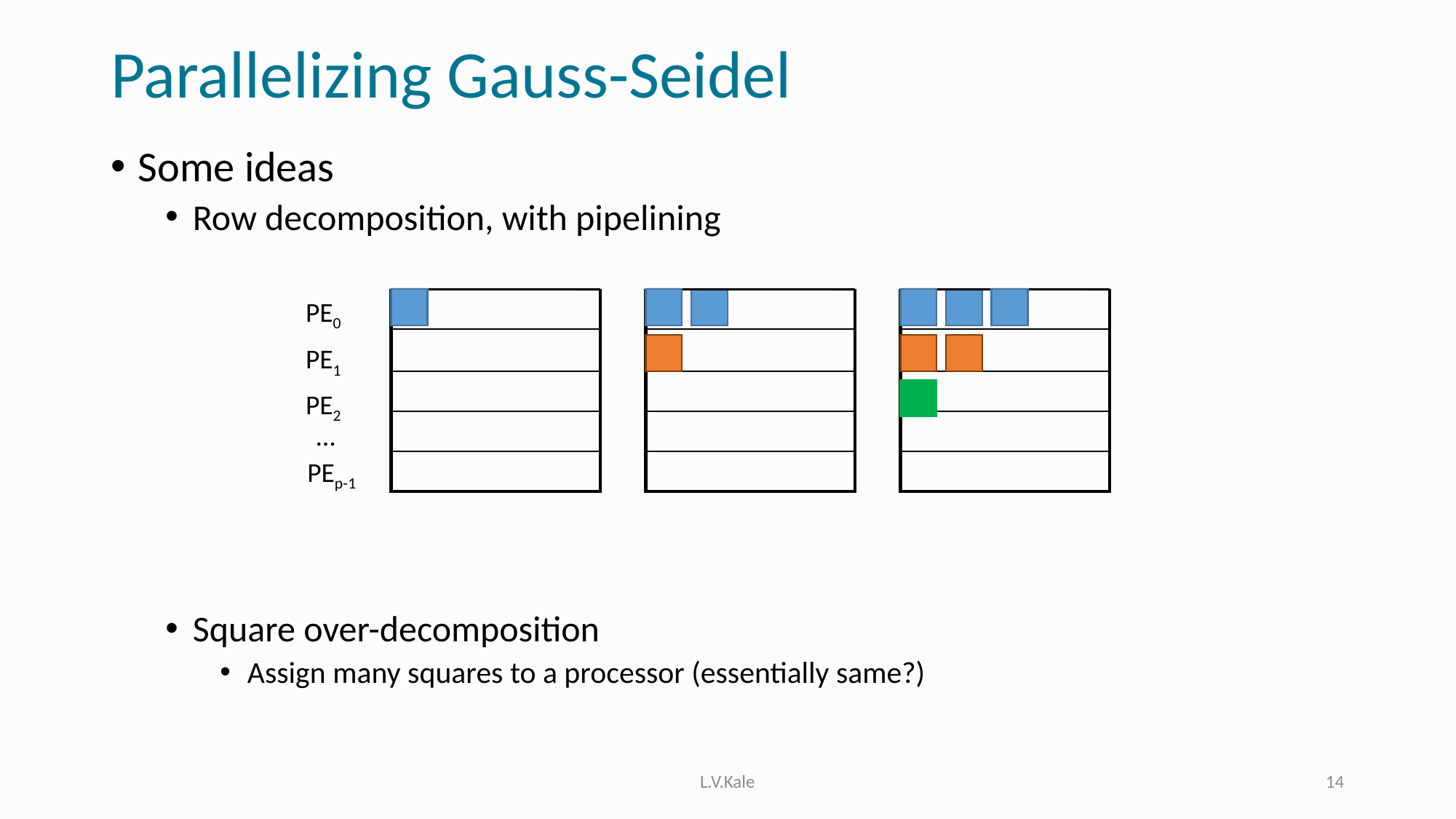

# Parallelizing Gauss-Seidel
Some ideas
Row decomposition, with pipelining

Square over-decomposition
Assign many squares to a processor (essentially same?)
PE0

|  |  |  |  |  |
| --- | --- | --- | --- | --- |
|  |  |  |  |  |
|  |  |  |  |  |
|  |  |  |  |  |
|  |  |  |  |  |
|  |  |  |  |  |
| --- | --- | --- | --- | --- |
|  |  |  |  |  |
|  |  |  |  |  |
|  |  |  |  |  |
|  |  |  |  |  |
|  |  |  |  |  |
| --- | --- | --- | --- | --- |
|  |  |  |  |  |
|  |  |  |  |  |
|  |  |  |  |  |
|  |  |  |  |  |

PE1

PE2
…
PEp-1
L.V.Kale
14